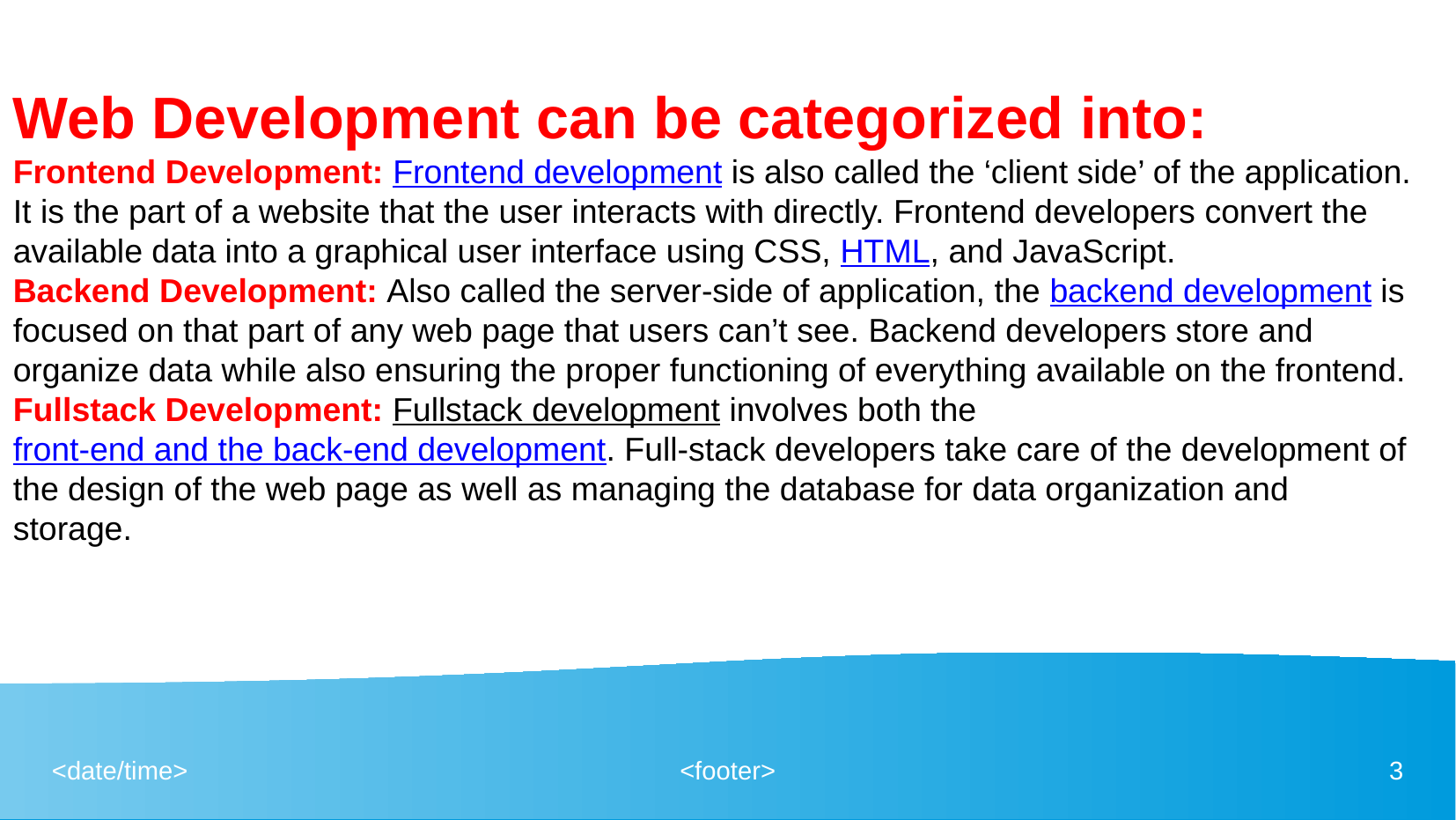

Web Development can be categorized into:
Frontend Development: Frontend development is also called the ‘client side’ of the application. It is the part of a website that the user interacts with directly. Frontend developers convert the available data into a graphical user interface using CSS, HTML, and JavaScript.
Backend Development: Also called the server-side of application, the backend development is focused on that part of any web page that users can’t see. Backend developers store and organize data while also ensuring the proper functioning of everything available on the frontend.
Fullstack Development: Fullstack development involves both the front-end and the back-end development. Full-stack developers take care of the development of the design of the web page as well as managing the database for data organization and storage.